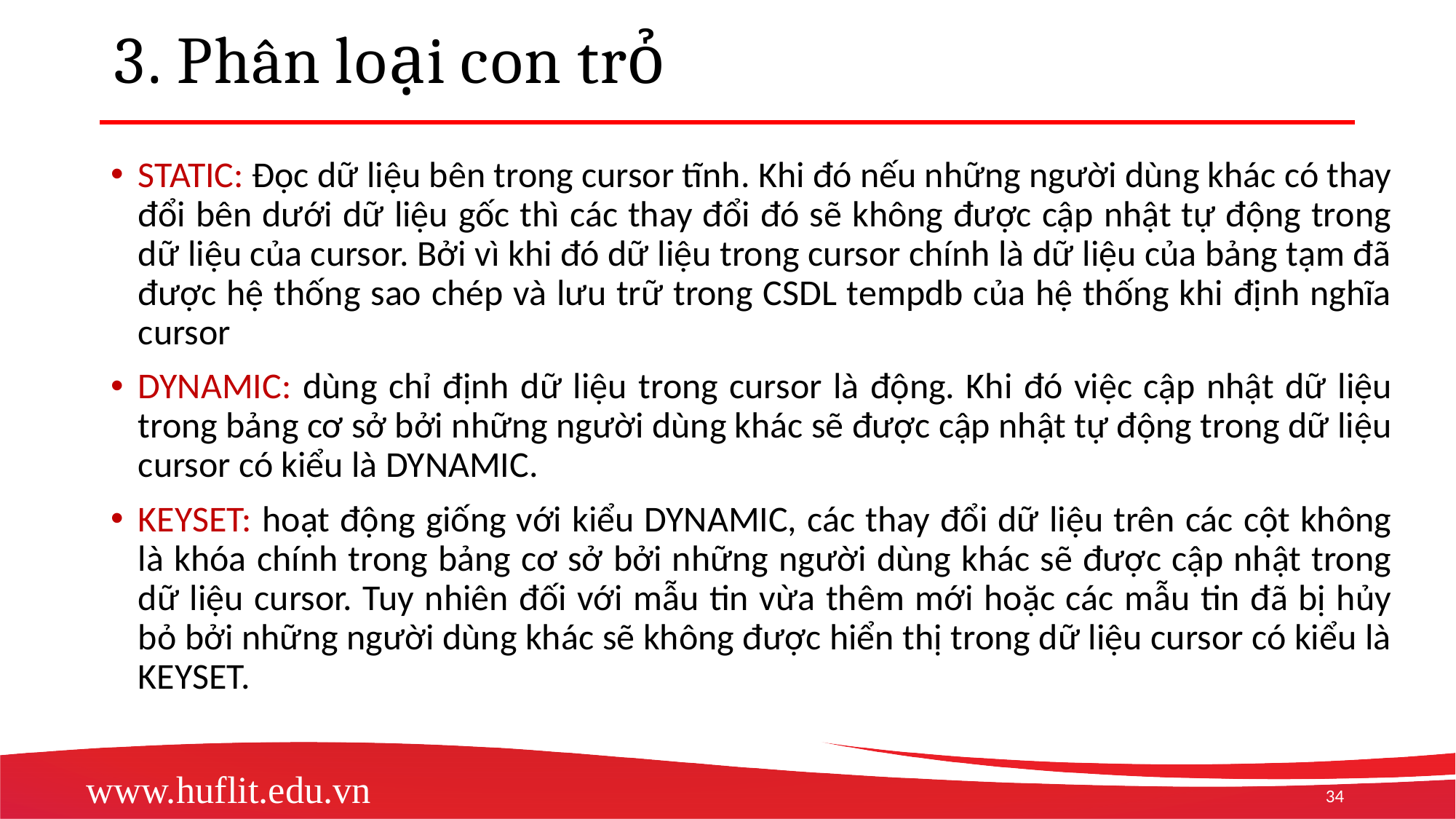

# 3. Phân loại con trỏ
STATIC: Đọc dữ liệu bên trong cursor tĩnh. Khi đó nếu những người dùng khác có thay đổi bên dưới dữ liệu gốc thì các thay đổi đó sẽ không được cập nhật tự động trong dữ liệu của cursor. Bởi vì khi đó dữ liệu trong cursor chính là dữ liệu của bảng tạm đã được hệ thống sao chép và lưu trữ trong CSDL tempdb của hệ thống khi định nghĩa cursor
DYNAMIC: dùng chỉ định dữ liệu trong cursor là động. Khi đó việc cập nhật dữ liệu trong bảng cơ sở bởi những người dùng khác sẽ được cập nhật tự động trong dữ liệu cursor có kiểu là DYNAMIC.
KEYSET: hoạt động giống với kiểu DYNAMIC, các thay đổi dữ liệu trên các cột không là khóa chính trong bảng cơ sở bởi những người dùng khác sẽ được cập nhật trong dữ liệu cursor. Tuy nhiên đối với mẫu tin vừa thêm mới hoặc các mẫu tin đã bị hủy bỏ bởi những người dùng khác sẽ không được hiển thị trong dữ liệu cursor có kiểu là KEYSET.

34